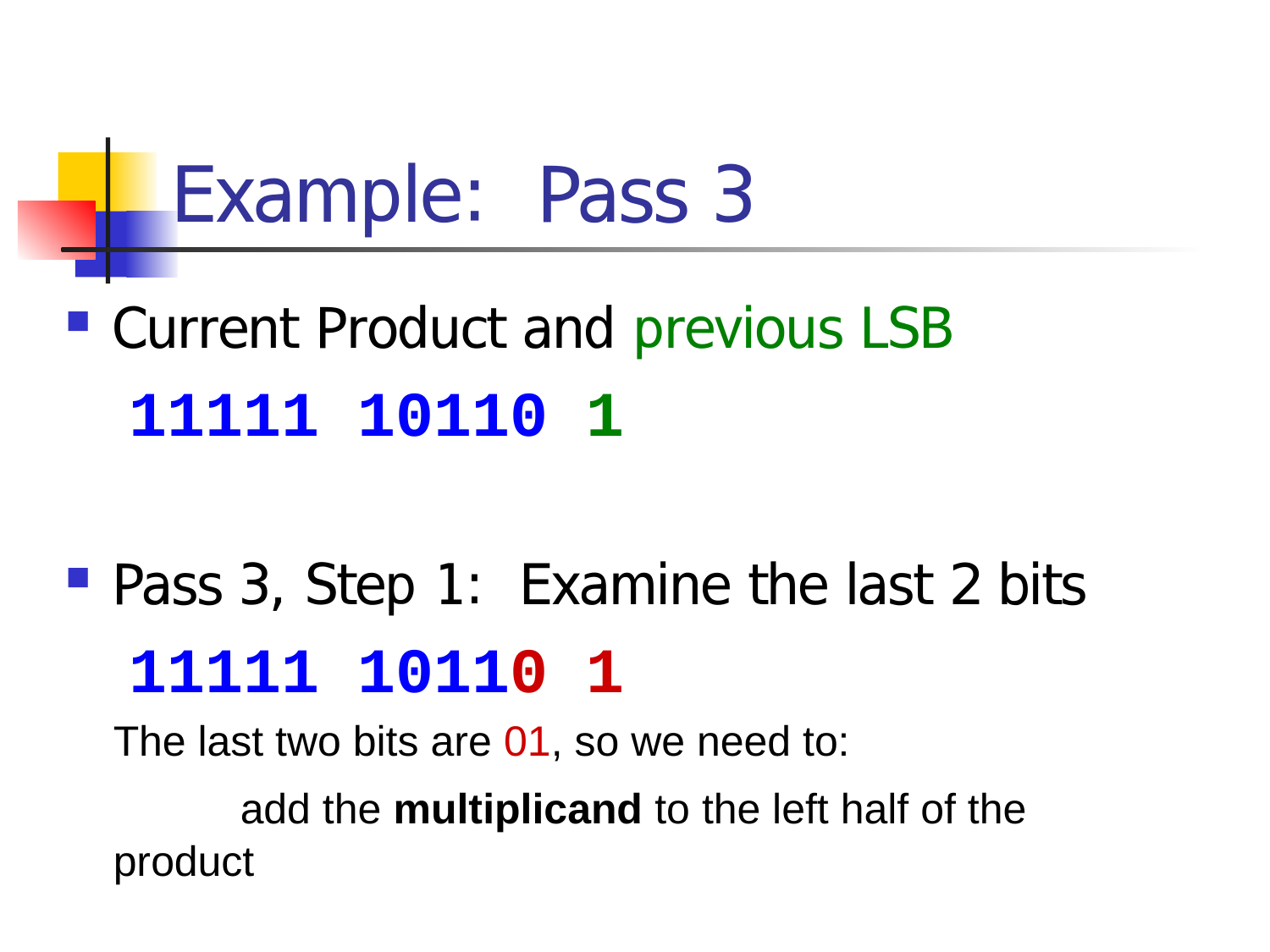

# Example:  Pass 3
Current Product and previous LSB
 	 11111 10110 1

Pass 3, Step 1:  Examine the last 2 bits
	 11111 10110 1
	The last two bits are 01, so we need to:
		add the multiplicand to the left half of the product